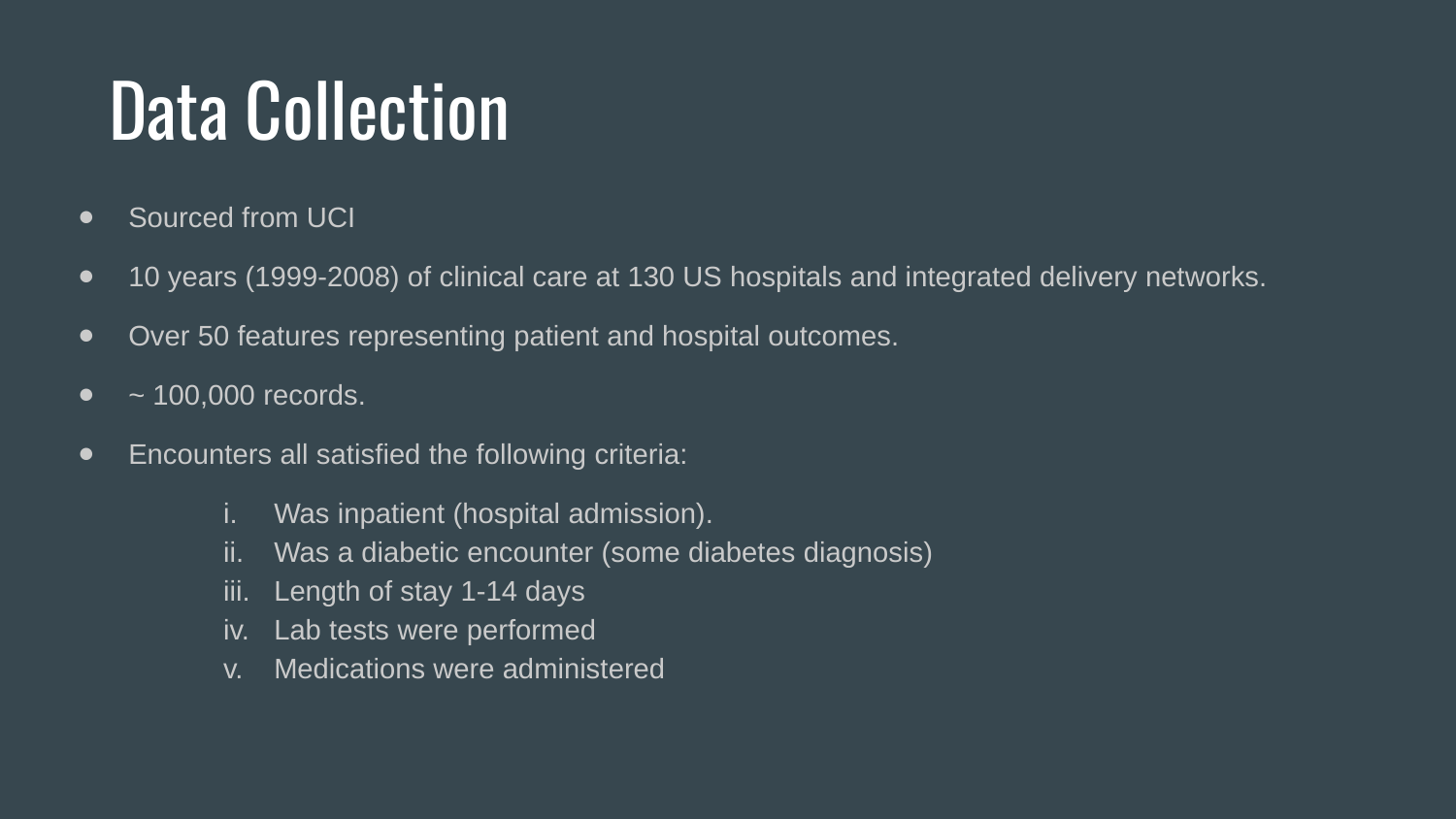

# Data Collection
Sourced from UCI
10 years (1999-2008) of clinical care at 130 US hospitals and integrated delivery networks.
Over 50 features representing patient and hospital outcomes.
~ 100,000 records.
Encounters all satisfied the following criteria:
Was inpatient (hospital admission).
Was a diabetic encounter (some diabetes diagnosis)
Length of stay 1-14 days
Lab tests were performed
Medications were administered